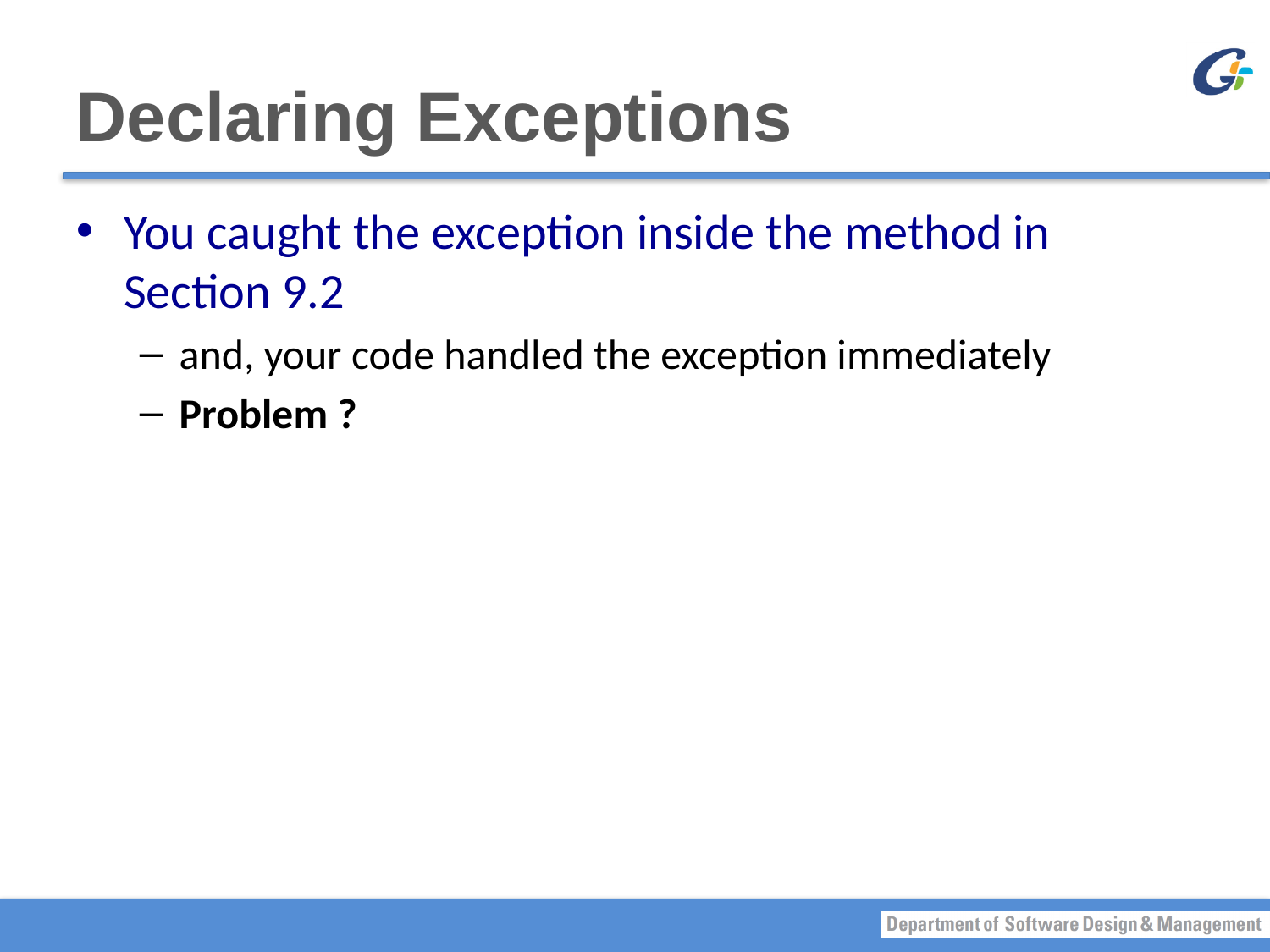

# Declaring Exceptions
You caught the exception inside the method in Section 9.2
and, your code handled the exception immediately
Problem ?